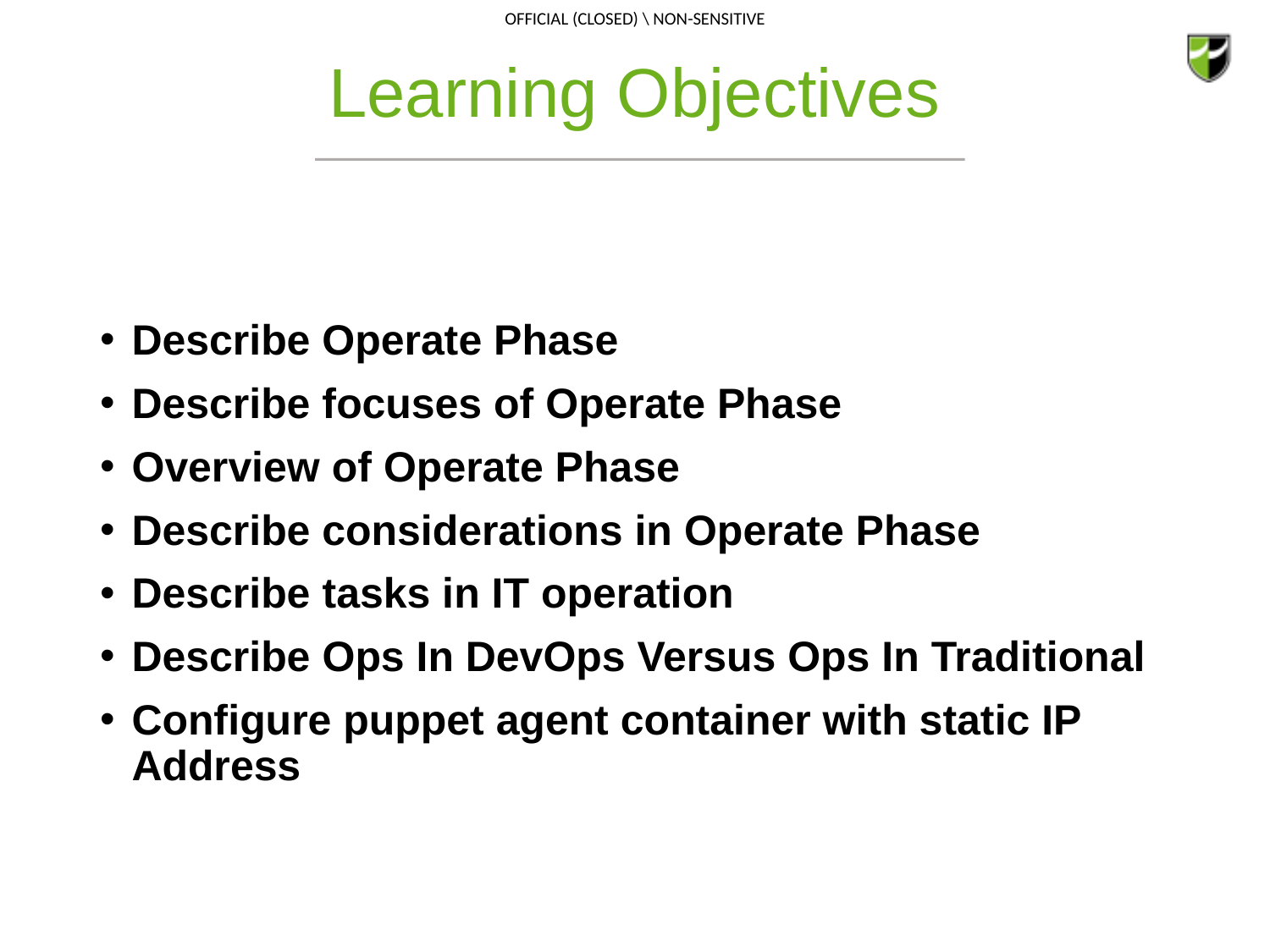

# Learning Objectives
Describe Operate Phase
Describe focuses of Operate Phase
Overview of Operate Phase
Describe considerations in Operate Phase
Describe tasks in IT operation
Describe Ops In DevOps Versus Ops In Traditional
Configure puppet agent container with static IP Address